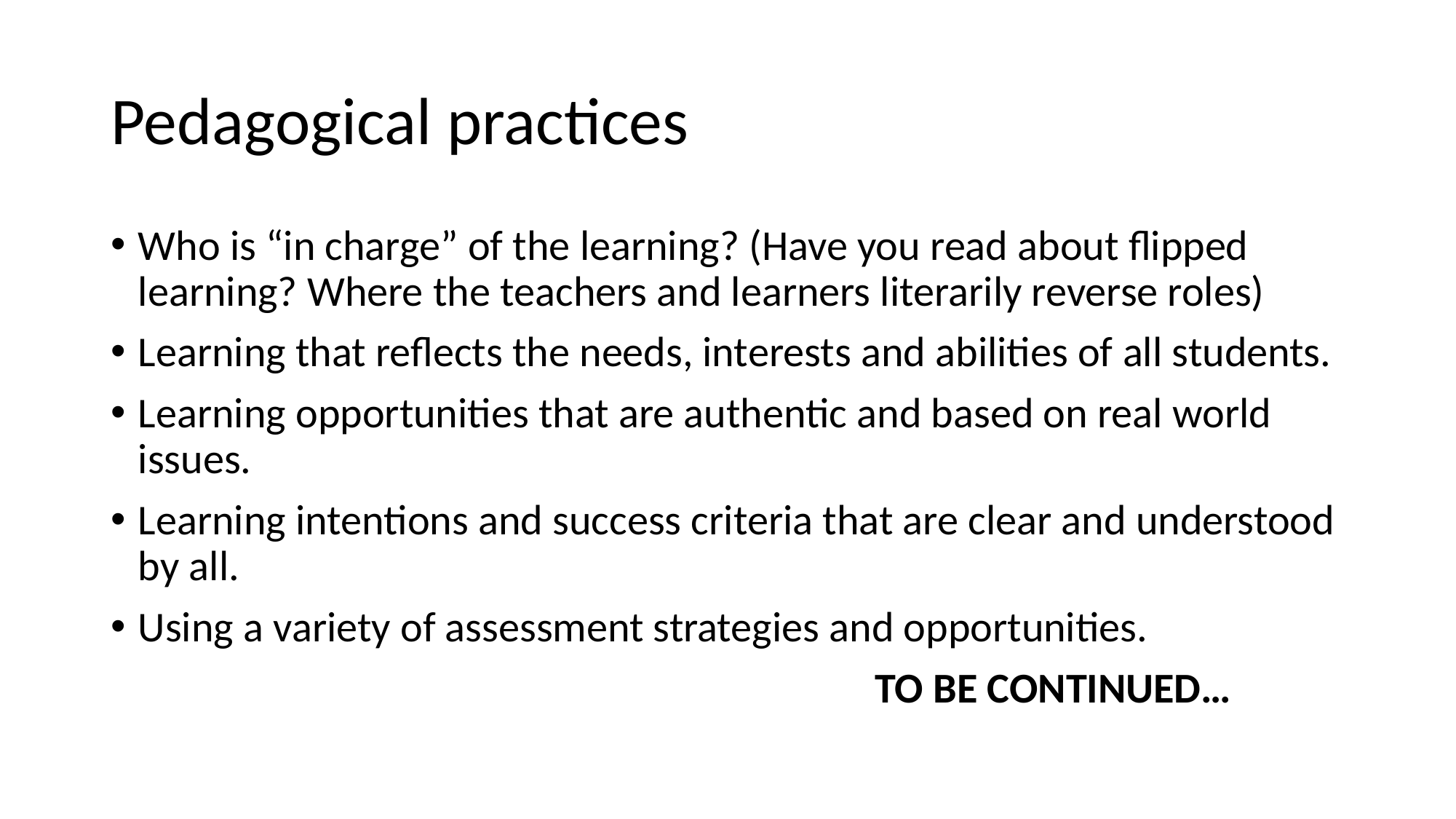

# Pedagogical practices
Who is “in charge” of the learning? (Have you read about flipped learning? Where the teachers and learners literarily reverse roles)
Learning that reflects the needs, interests and abilities of all students.
Learning opportunities that are authentic and based on real world issues.
Learning intentions and success criteria that are clear and understood by all.
Using a variety of assessment strategies and opportunities.
 							TO BE CONTINUED…